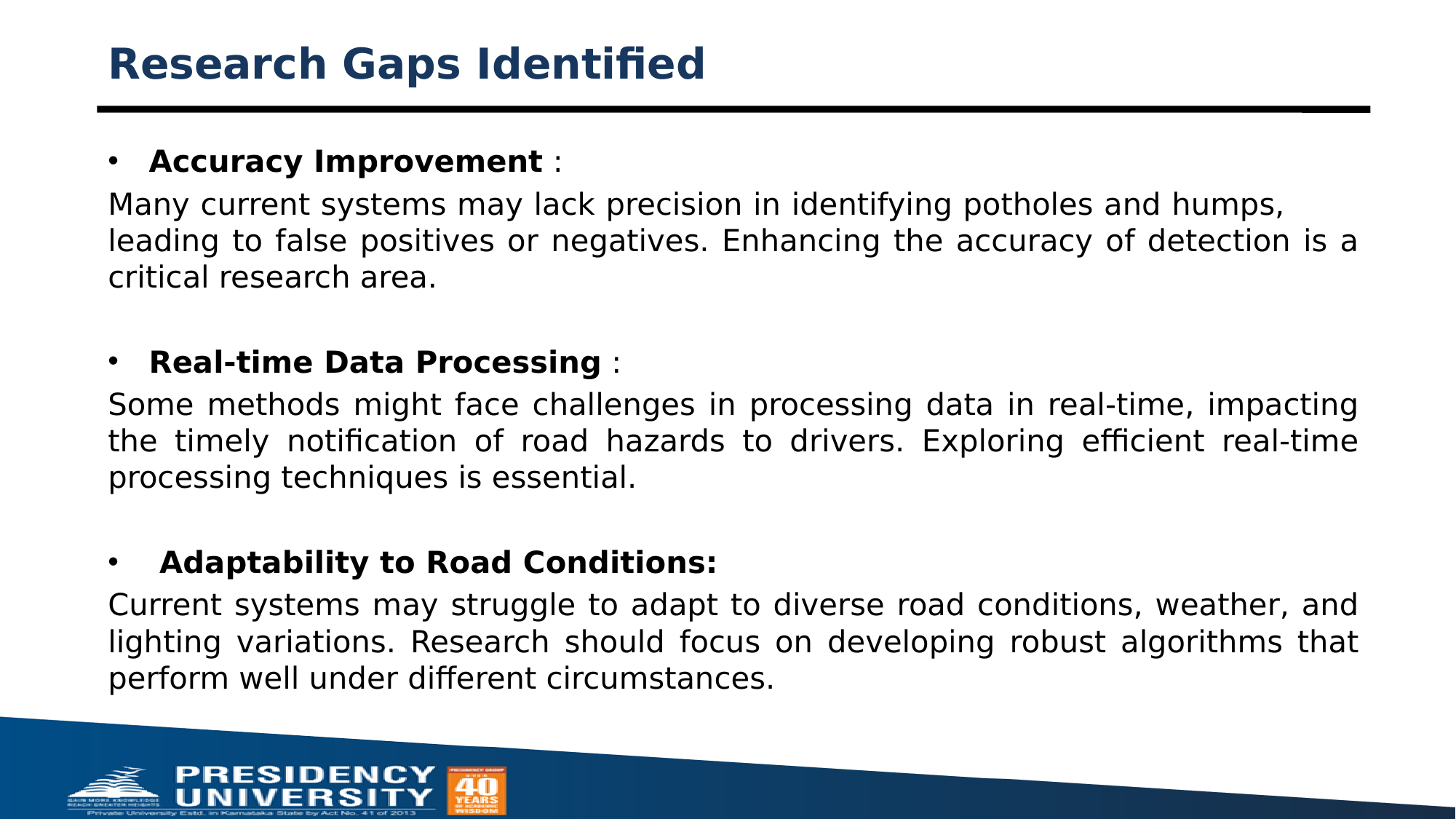

# Research Gaps Identified
Accuracy Improvement :
Many current systems may lack precision in identifying potholes and humps,        leading to false positives or negatives. Enhancing the accuracy of detection is a critical research area.

Real-time Data Processing :
Some methods might face challenges in processing data in real-time, impacting the timely notification of road hazards to drivers. Exploring efficient real-time processing techniques is essential.

 Adaptability to Road Conditions:
Current systems may struggle to adapt to diverse road conditions, weather, and lighting variations. Research should focus on developing robust algorithms that perform well under different circumstances.